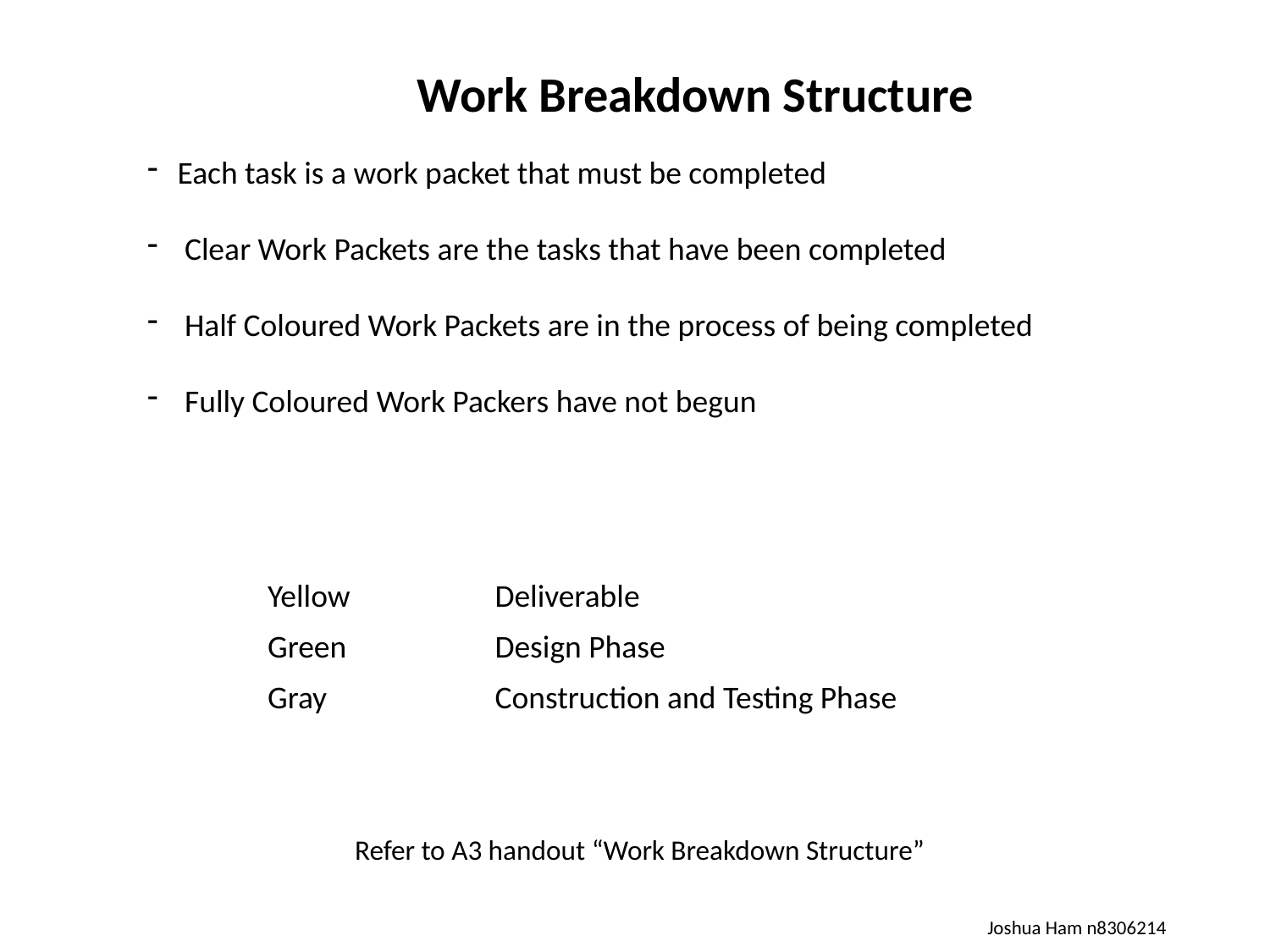

Work Breakdown Structure
Each task is a work packet that must be completed

 Clear Work Packets are the tasks that have been completed

 Half Coloured Work Packets are in the process of being completed

 Fully Coloured Work Packers have not begun

| Colour | Process |
| --- | --- |
| Yellow | Deliverable |
| Green | Design Phase |
| Gray | Construction and Testing Phase |
Refer to A3 handout “Work Breakdown Structure”
Joshua Ham n8306214